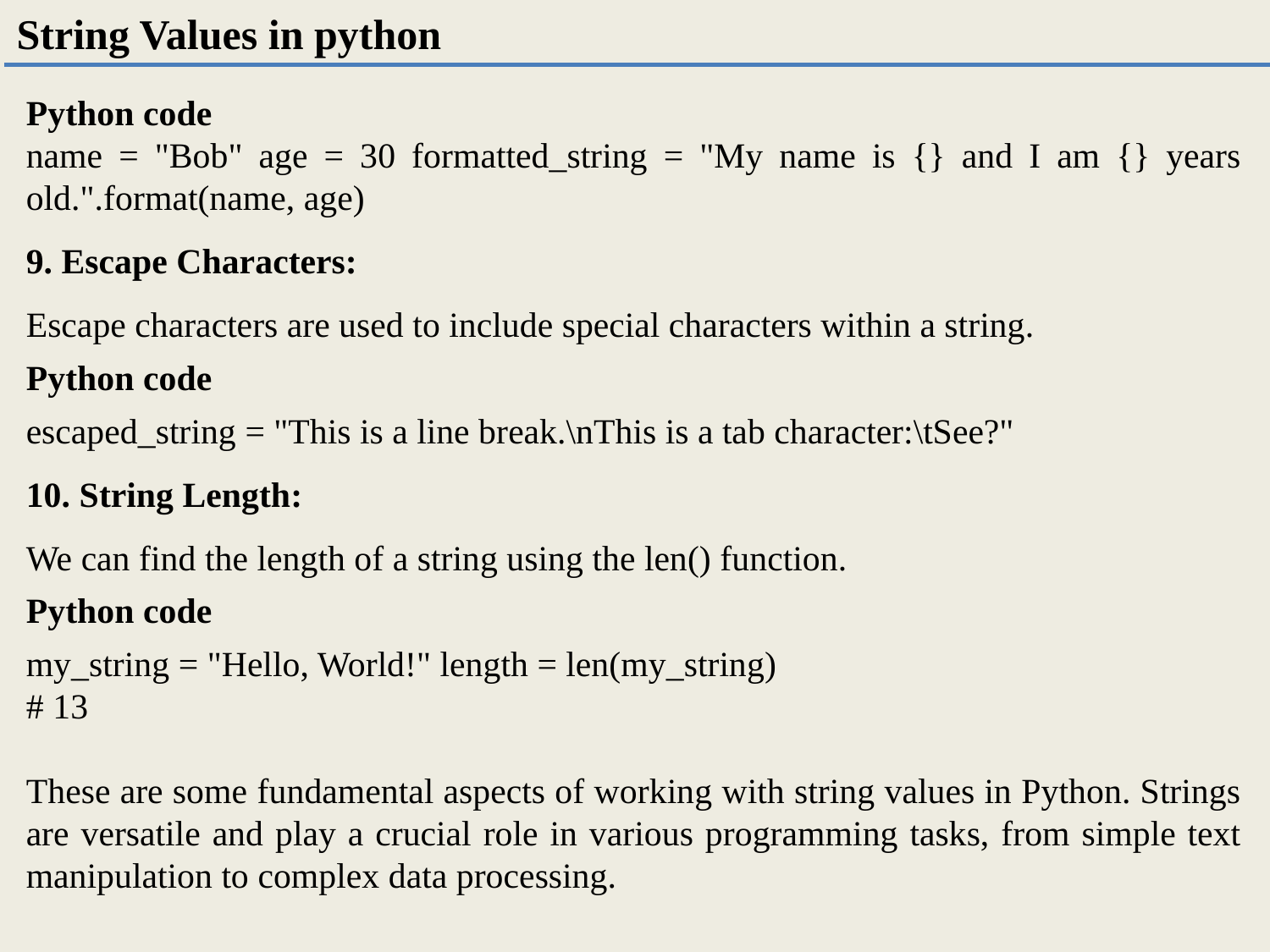

String Values in python
Python code
name = "Bob" age = 30 formatted_string = "My name is {} and I am {} years old.".format(name, age)
9. Escape Characters:
Escape characters are used to include special characters within a string.
Python code
escaped_string = "This is a line break.\nThis is a tab character:\tSee?"
10. String Length:
We can find the length of a string using the len() function.
Python code
my_string = "Hello, World!" length = len(my_string)
# 13

These are some fundamental aspects of working with string values in Python. Strings are versatile and play a crucial role in various programming tasks, from simple text manipulation to complex data processing.